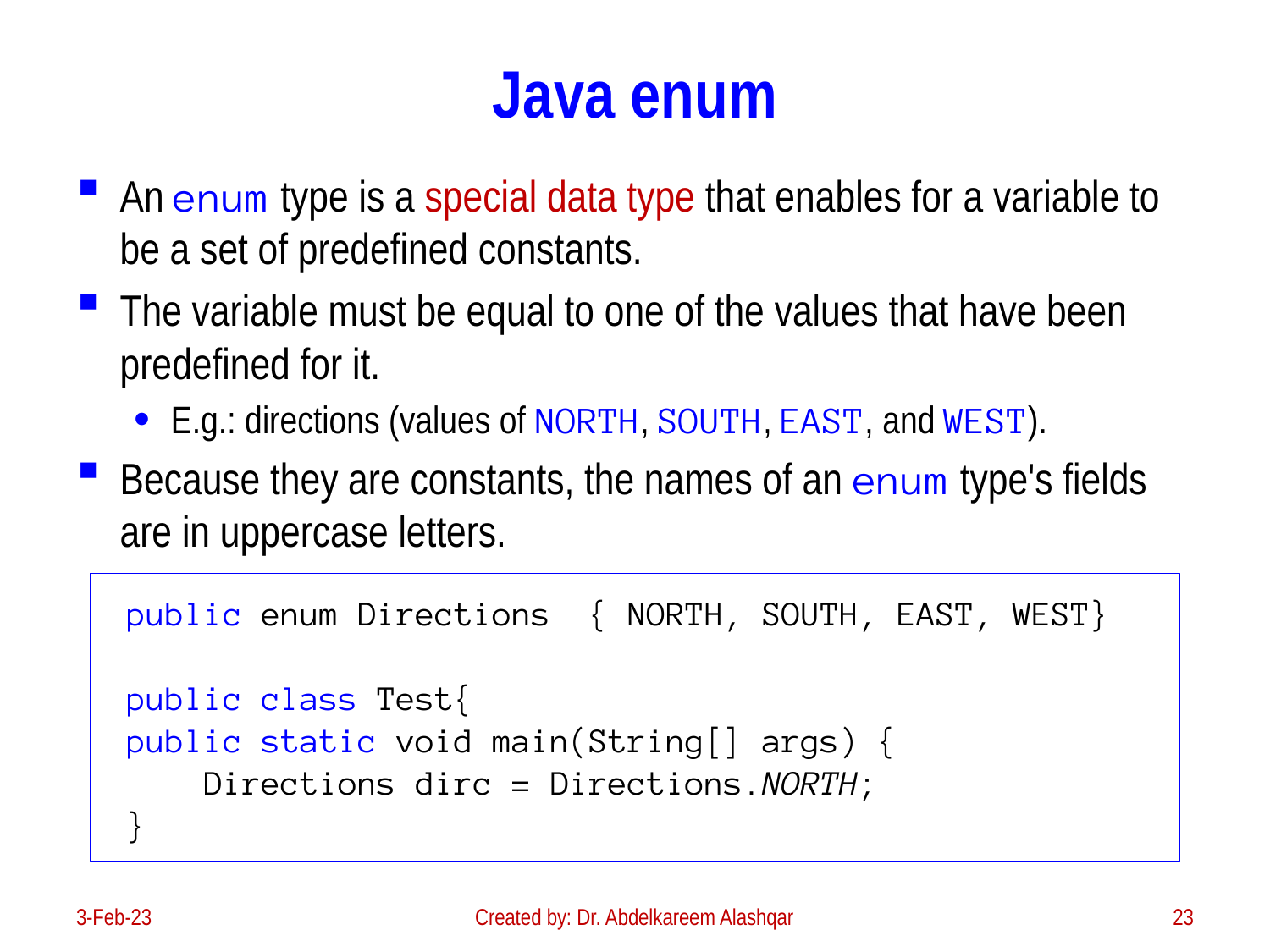

# Java enum
An enum type is a special data type that enables for a variable to be a set of predefined constants.
The variable must be equal to one of the values that have been predefined for it.
E.g.: directions (values of NORTH, SOUTH, EAST, and WEST).
Because they are constants, the names of an enum type's fields are in uppercase letters.

public enum Directions  { NORTH, SOUTH, EAST, WEST}

public class Test{
public static void main(String[] args) {
    Directions dirc = Directions.NORTH;
}
3-Feb-23
Created by: Dr. Abdelkareem Alashqar
23